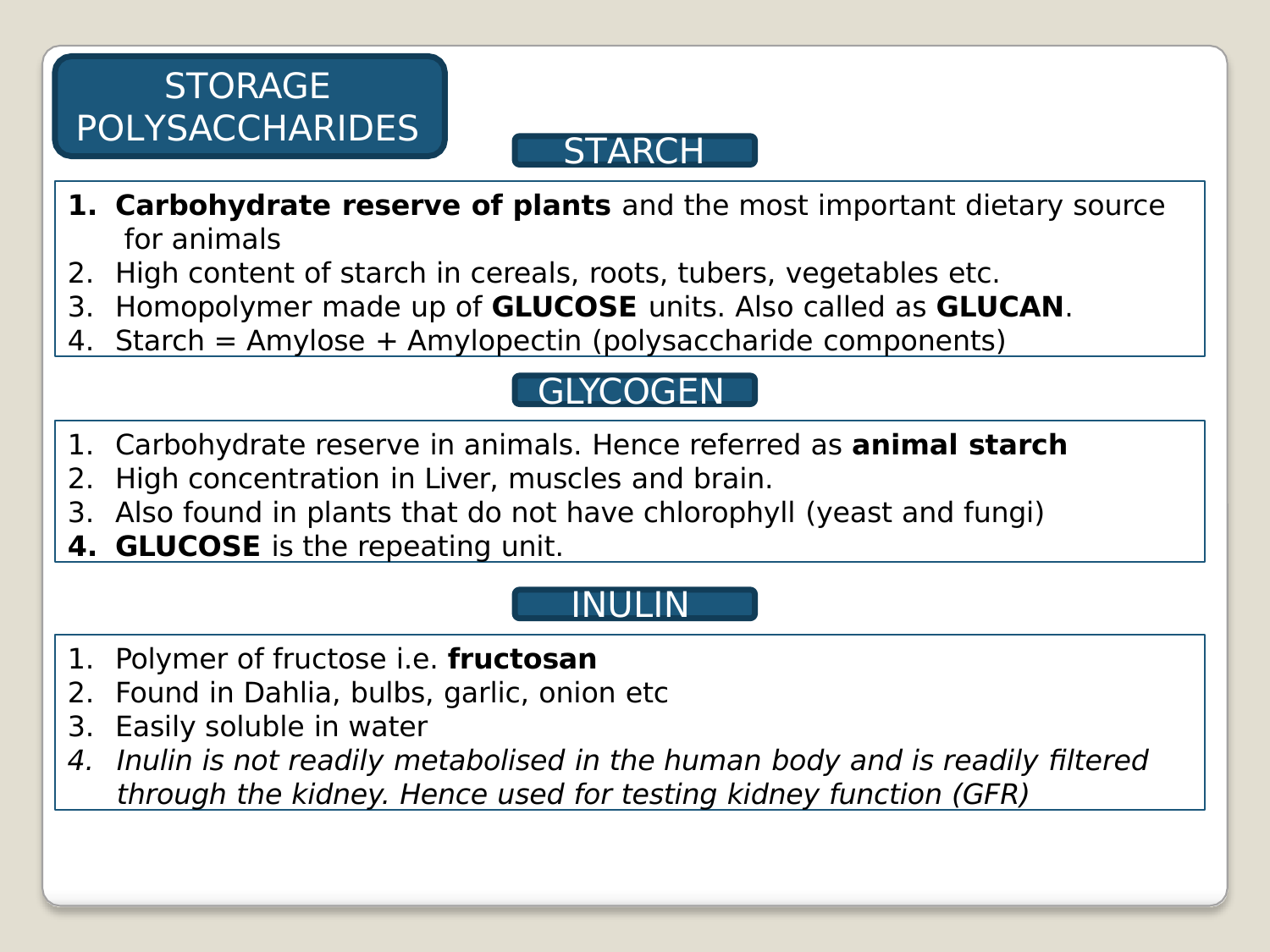

# STORAGE  POLYSACCHARIDES
STARCH

Carbohydrate reserve of plants and the most important dietary source  for animals
High content of starch in cereals, roots, tubers, vegetables etc.
Homopolymer made up of GLUCOSE units. Also called as GLUCAN.
Starch = Amylose + Amylopectin (polysaccharide components)
GLYCOGEN

Carbohydrate reserve in animals. Hence referred as animal starch
High concentration in Liver, muscles and brain.
Also found in plants that do not have chlorophyll (yeast and fungi)
GLUCOSE is the repeating unit.
INULIN

Polymer of fructose i.e. fructosan
Found in Dahlia, bulbs, garlic, onion etc
Easily soluble in water
Inulin is not readily metabolised in the human body and is readily filtered  through the kidney. Hence used for testing kidney function (GFR)